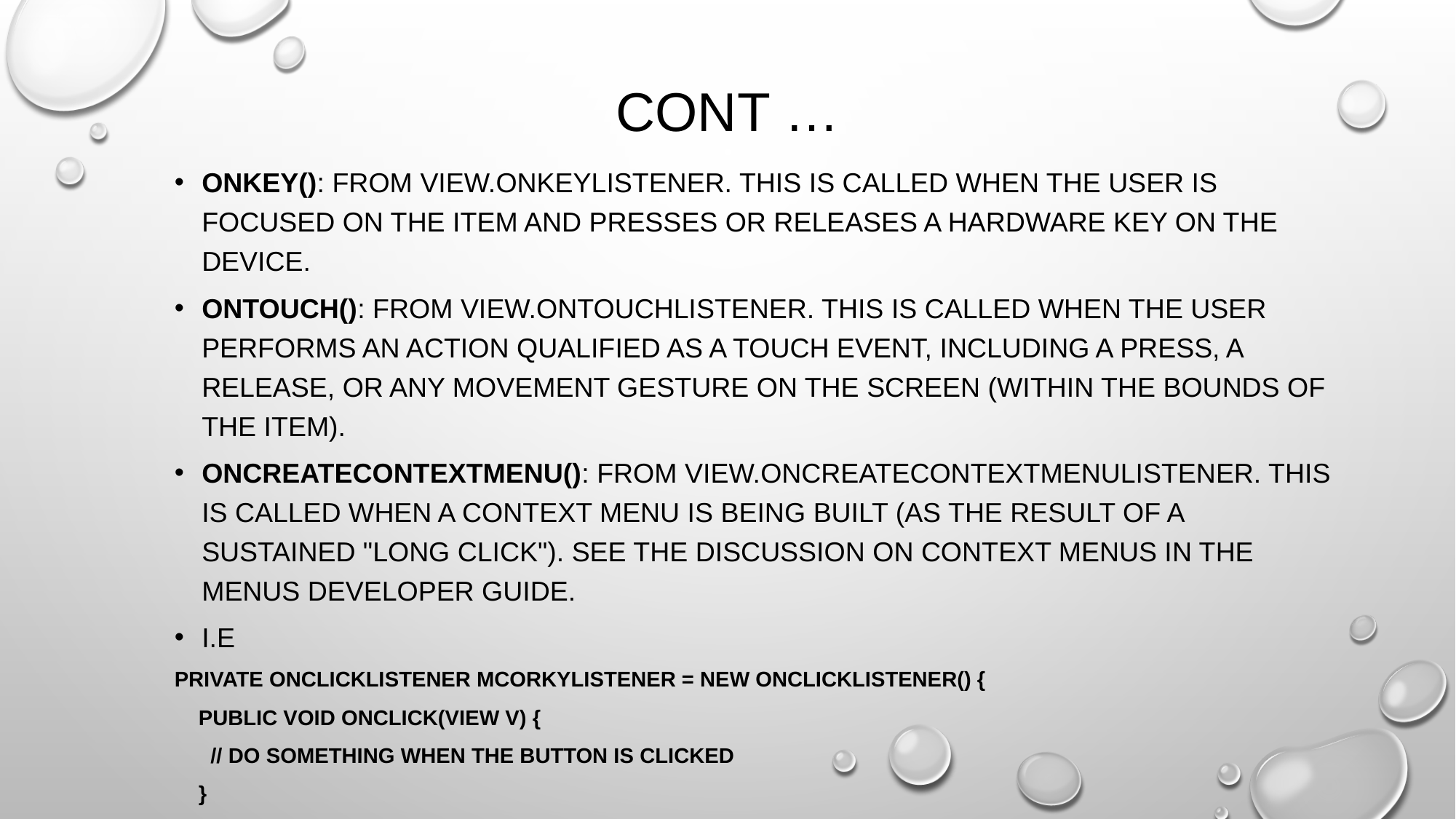

# Cont …
onKey(): From View.OnKeyListener. This is called when the user is focused on the item and presses or releases a hardware key on the device.
onTouch(): From View.OnTouchListener. This is called when the user performs an action qualified as a touch event, including a press, a release, or any movement gesture on the screen (within the bounds of the item).
onCreateContextMenu(): From View.OnCreateContextMenuListener. This is called when a Context Menu is being built (as the result of a sustained "long click"). See the discussion on context menus in the Menus developer guide.
i.e
private OnClickListener mCorkyListener = new OnClickListener() {
    public void onClick(View v) {
      // do something when the button is clicked
    }
};